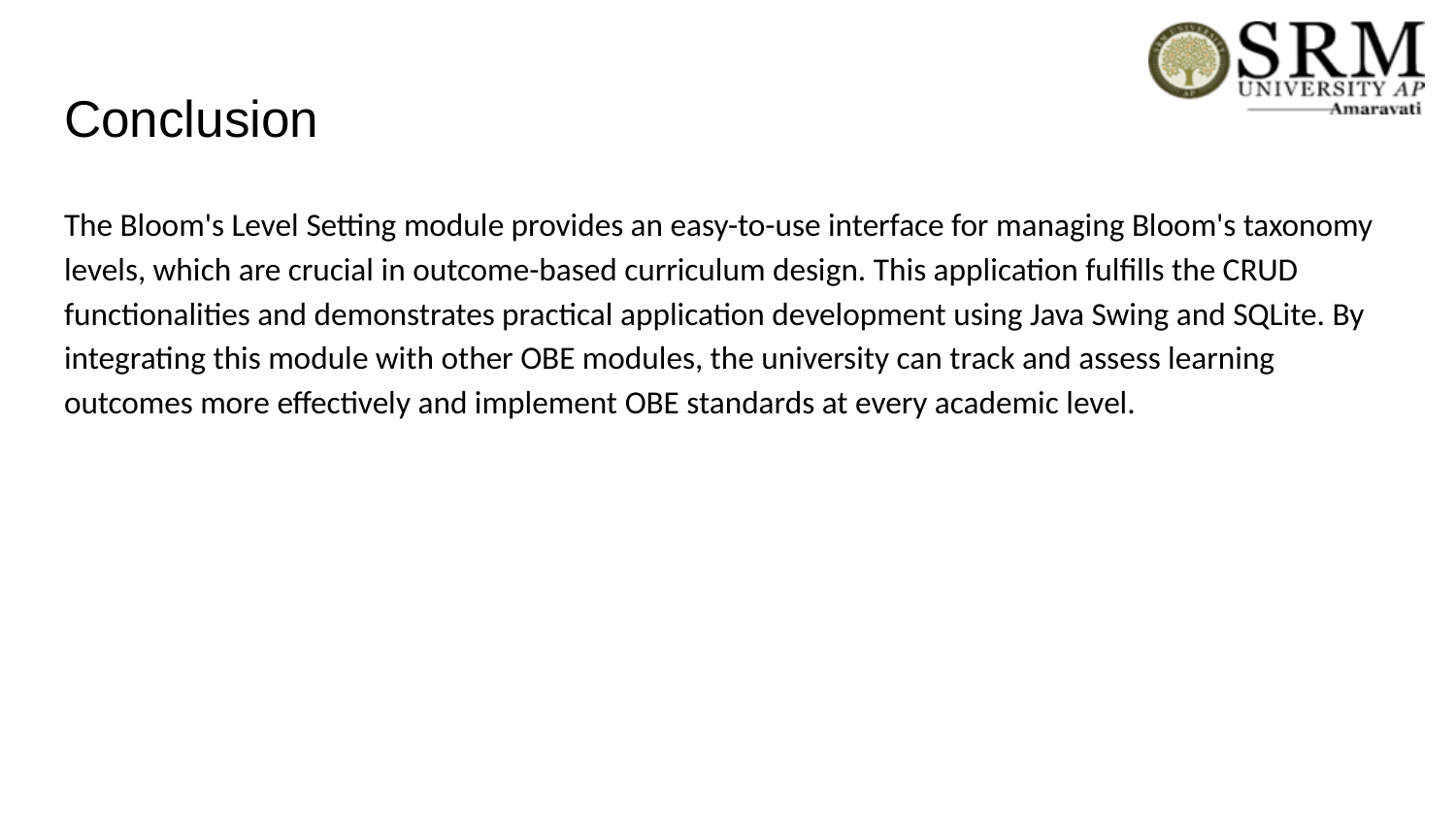

# Conclusion
The Bloom's Level Setting module provides an easy-to-use interface for managing Bloom's taxonomy levels, which are crucial in outcome-based curriculum design. This application fulfills the CRUD functionalities and demonstrates practical application development using Java Swing and SQLite. By integrating this module with other OBE modules, the university can track and assess learning outcomes more effectively and implement OBE standards at every academic level.